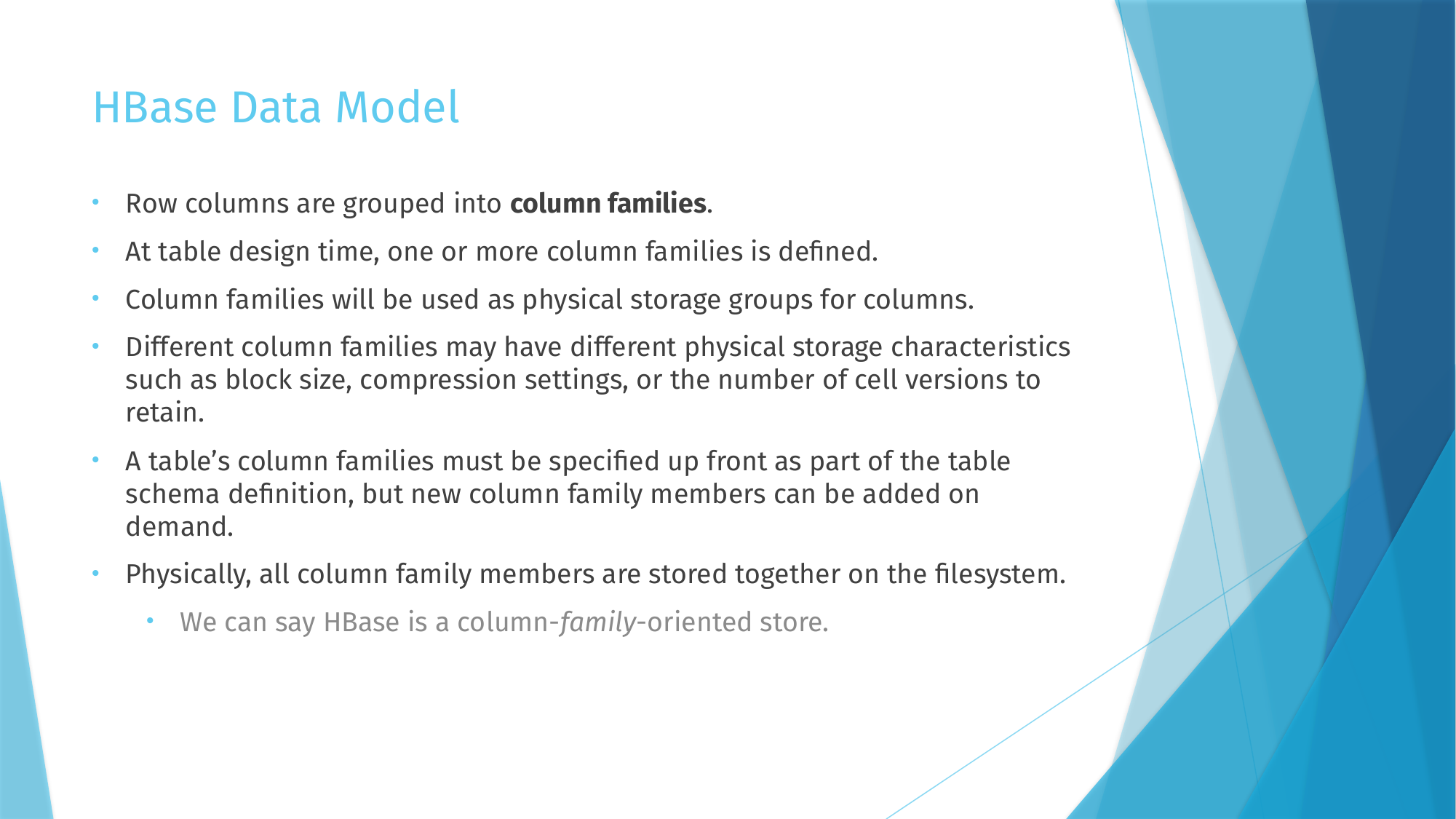

# HBase Data Model
Row columns are grouped into column families.
At table design time, one or more column families is defined.
Column families will be used as physical storage groups for columns.
Different column families may have different physical storage characteristics such as block size, compression settings, or the number of cell versions to retain.
A table’s column families must be specified up front as part of the table schema definition, but new column family members can be added on demand.
Physically, all column family members are stored together on the filesystem.
We can say HBase is a column-family-oriented store.